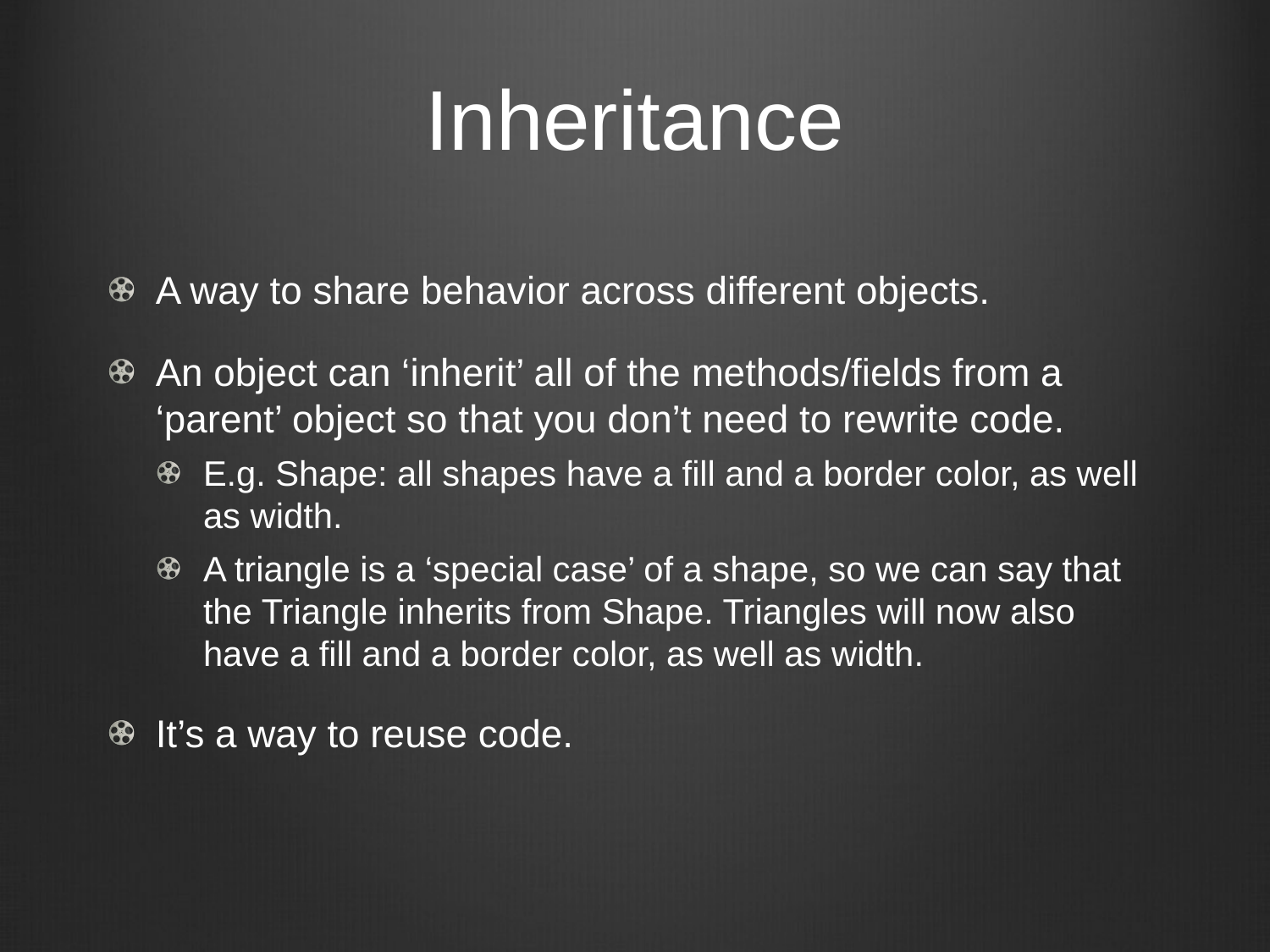

# Inheritance
A way to share behavior across different objects.
An object can ‘inherit’ all of the methods/fields from a ‘parent’ object so that you don’t need to rewrite code.
E.g. Shape: all shapes have a fill and a border color, as well as width.
A triangle is a ‘special case’ of a shape, so we can say that the Triangle inherits from Shape. Triangles will now also have a fill and a border color, as well as width.
It’s a way to reuse code.